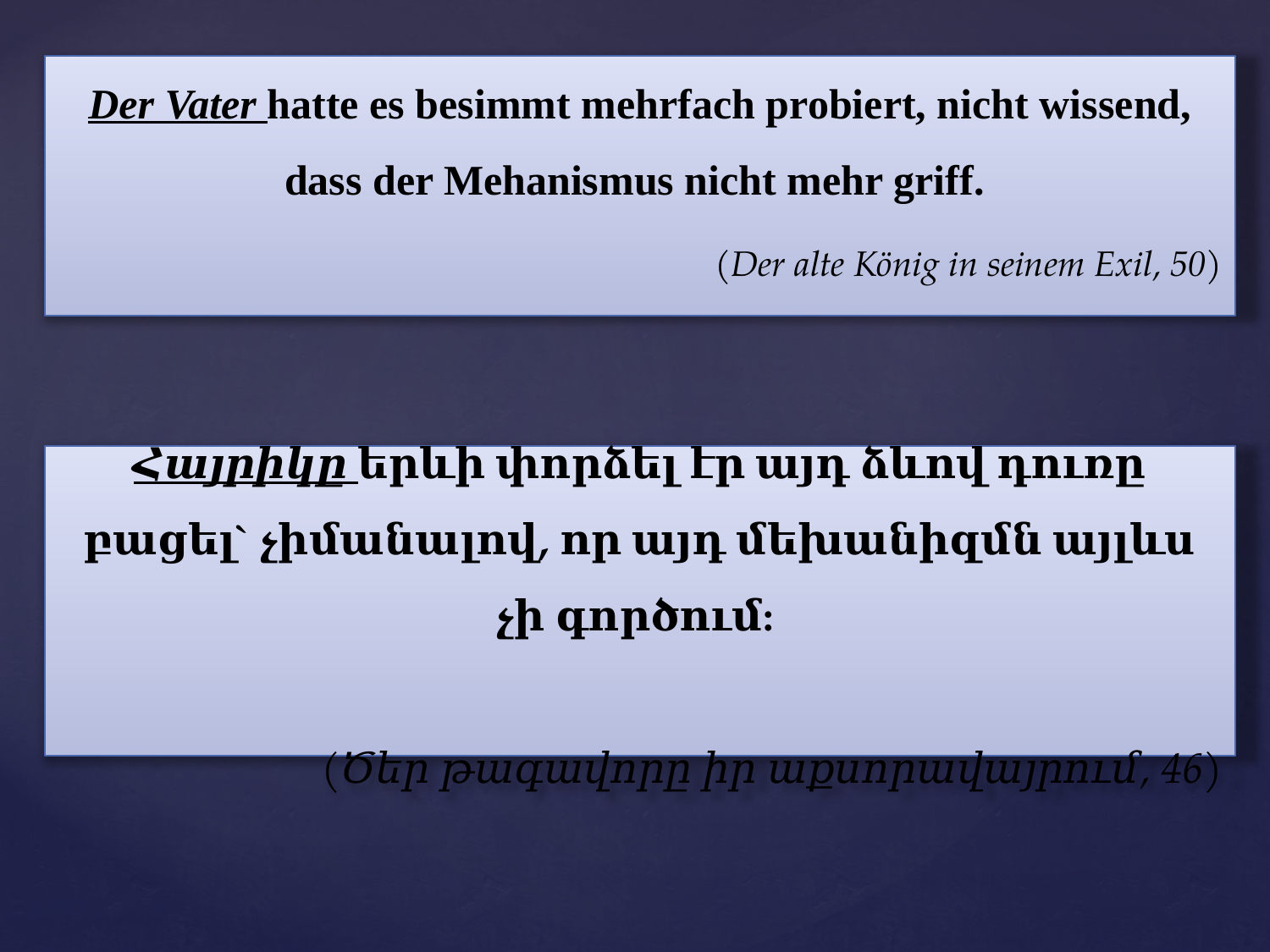

Der Vater hatte es besimmt mehrfach probiert, nicht wissend, dass der Mehanismus nicht mehr griff.

(Der alte König in seinem Exil, 50)

Հայրիկը երևի փորձել էր այդ ձևով դուռը բացել` չիմանալով, որ այդ մեխանիզմն այլևս չի գործում:

(Ծեր թագավորը իր աքսորավայրում, 46)